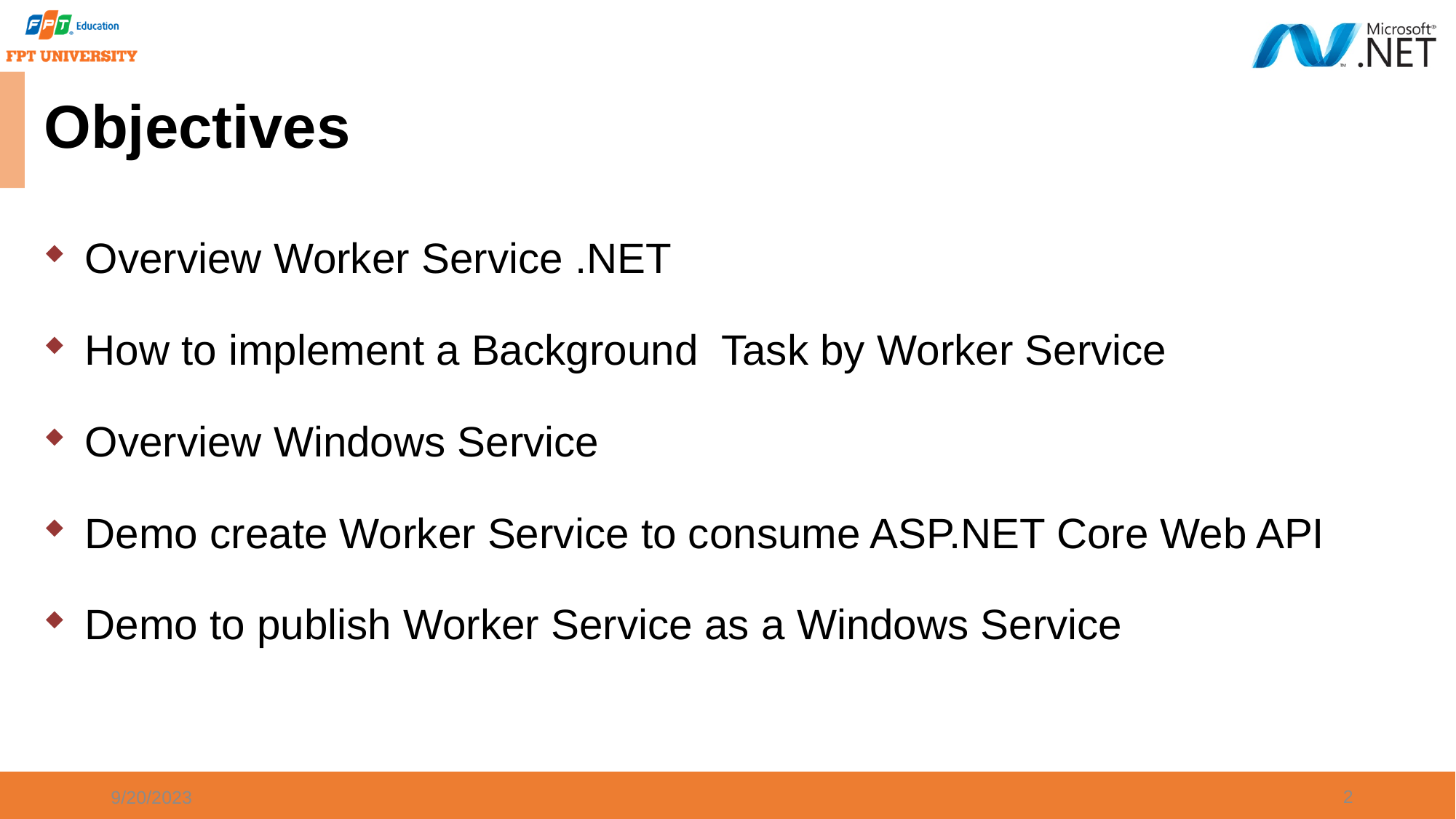

# Objectives
Overview Worker Service .NET
How to implement a Background  Task by Worker Service
Overview Windows Service
Demo create Worker Service to consume ASP.NET Core Web API
Demo to publish Worker Service as a Windows Service
2
9/20/2023